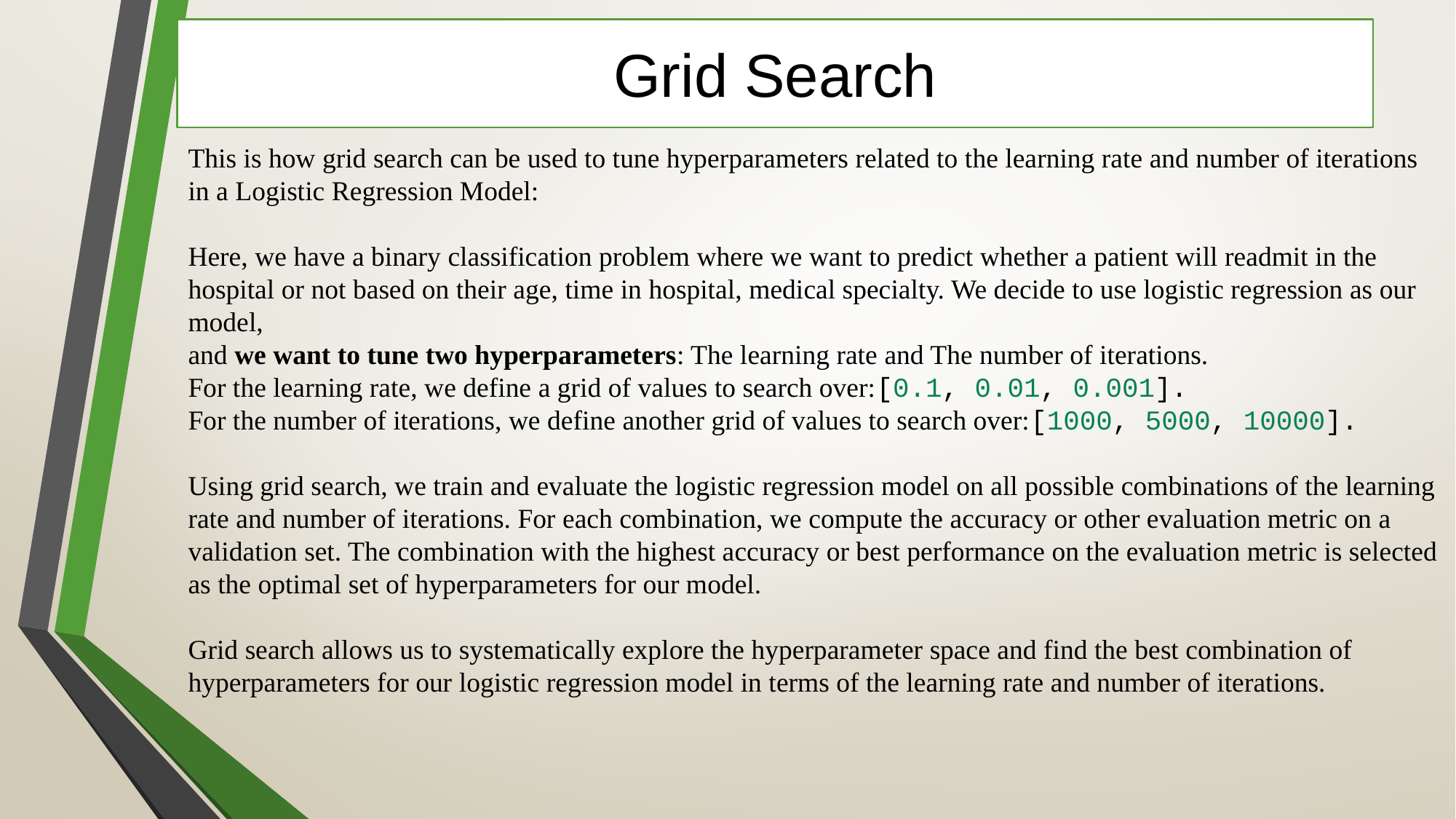

# Grid Search
This is how grid search can be used to tune hyperparameters related to the learning rate and number of iterations in a Logistic Regression Model:

Here, we have a binary classification problem where we want to predict whether a patient will readmit in the hospital or not based on their age, time in hospital, medical specialty. We decide to use logistic regression as our model,
and we want to tune two hyperparameters: The learning rate and The number of iterations.
For the learning rate, we define a grid of values to search over:[0.1, 0.01, 0.001].
For the number of iterations, we define another grid of values to search over:[1000, 5000, 10000].

Using grid search, we train and evaluate the logistic regression model on all possible combinations of the learning rate and number of iterations. For each combination, we compute the accuracy or other evaluation metric on a validation set. The combination with the highest accuracy or best performance on the evaluation metric is selected as the optimal set of hyperparameters for our model.

Grid search allows us to systematically explore the hyperparameter space and find the best combination of hyperparameters for our logistic regression model in terms of the learning rate and number of iterations.